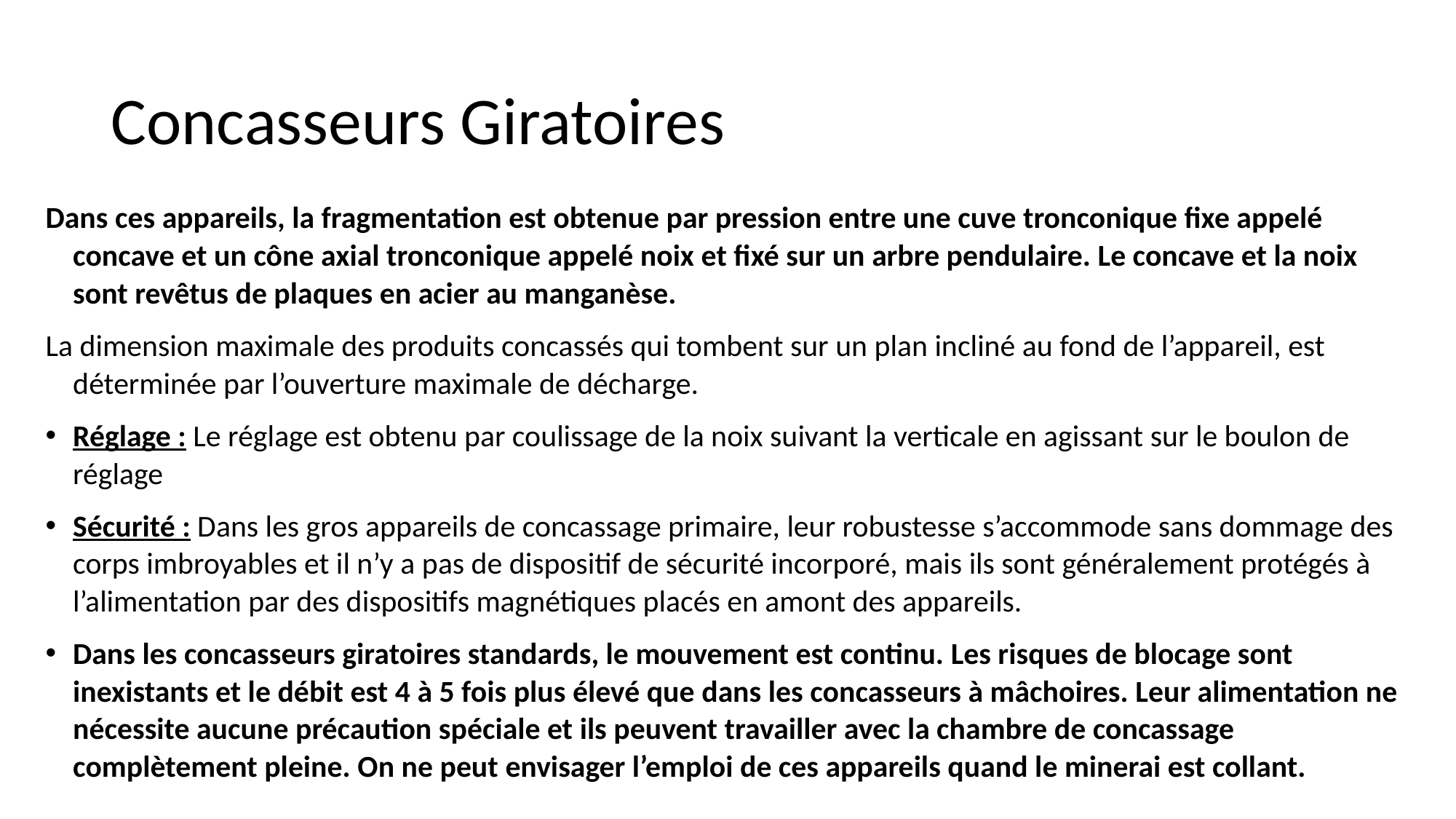

# Concasseurs Giratoires
Dans ces appareils, la fragmentation est obtenue par pression entre une cuve tronconique fixe appelé concave et un cône axial tronconique appelé noix et fixé sur un arbre pendulaire. Le concave et la noix sont revêtus de plaques en acier au manganèse.
La dimension maximale des produits concassés qui tombent sur un plan incliné au fond de l’appareil, est déterminée par l’ouverture maximale de décharge.
Réglage : Le réglage est obtenu par coulissage de la noix suivant la verticale en agissant sur le boulon de réglage
Sécurité : Dans les gros appareils de concassage primaire, leur robustesse s’accommode sans dommage des corps imbroyables et il n’y a pas de dispositif de sécurité incorporé, mais ils sont généralement protégés à l’alimentation par des dispositifs magnétiques placés en amont des appareils.
Dans les concasseurs giratoires standards, le mouvement est continu. Les risques de blocage sont inexistants et le débit est 4 à 5 fois plus élevé que dans les concasseurs à mâchoires. Leur alimentation ne nécessite aucune précaution spéciale et ils peuvent travailler avec la chambre de concassage complètement pleine. On ne peut envisager l’emploi de ces appareils quand le minerai est collant.